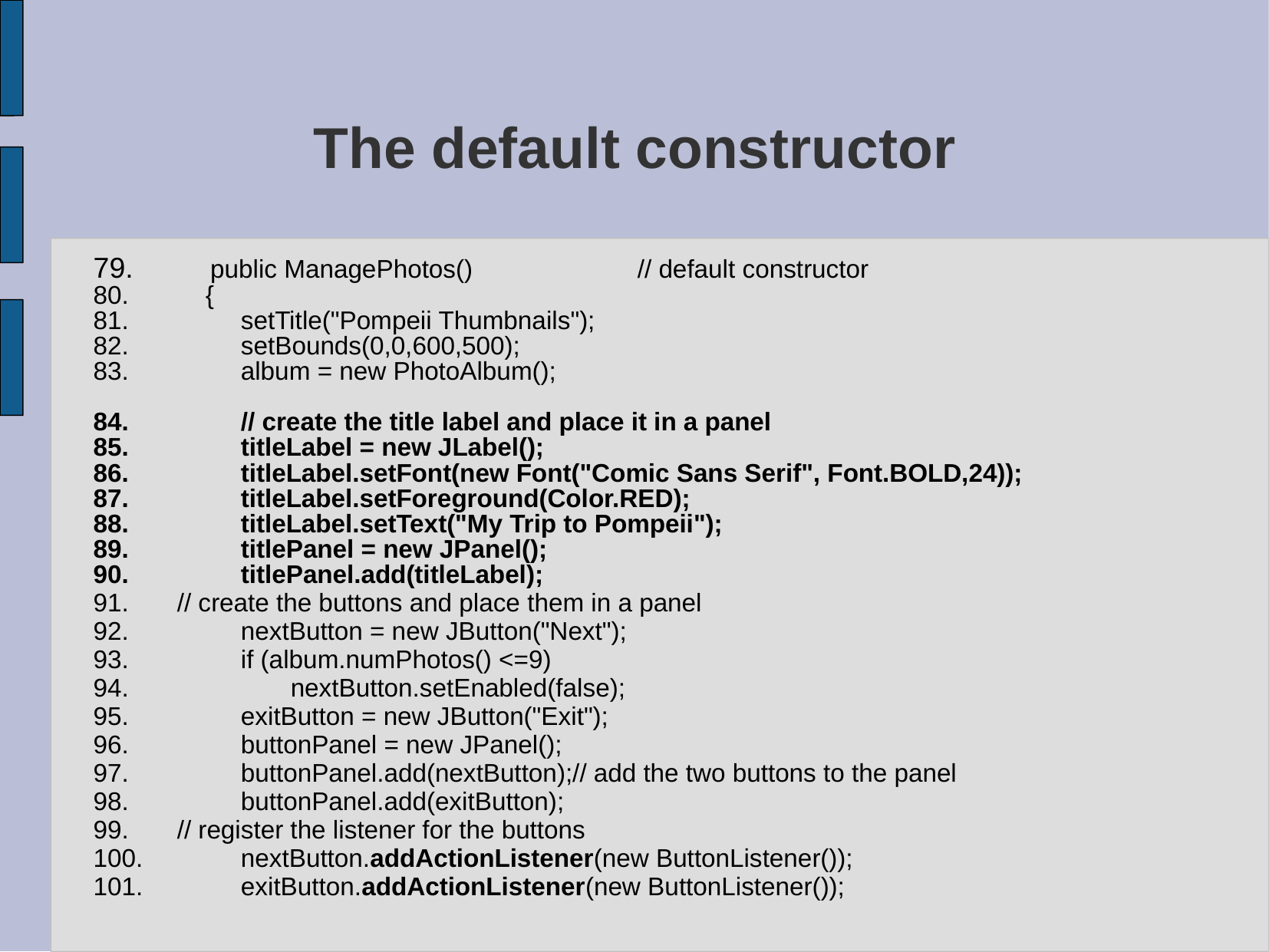

# The default constructor
     public ManagePhotos() 		 // default constructor
     {
          setTitle("Pompeii Thumbnails");
          setBounds(0,0,600,500);
          album = new PhotoAlbum();
          // create the title label and place it in a panel
          titleLabel = new JLabel();
          titleLabel.setFont(new Font("Comic Sans Serif", Font.BOLD,24));
          titleLabel.setForeground(Color.RED);
          titleLabel.setText("My Trip to Pompeii");
          titlePanel = new JPanel();
          titlePanel.add(titleLabel);
 // create the buttons and place them in a panel
          nextButton = new JButton("Next");
          if (album.numPhotos() <=9)
                 nextButton.setEnabled(false);
          exitButton = new JButton("Exit");
          buttonPanel = new JPanel();
          buttonPanel.add(nextButton);// add the two buttons to the panel
          buttonPanel.add(exitButton);
 // register the listener for the buttons
          nextButton.addActionListener(new ButtonListener());
          exitButton.addActionListener(new ButtonListener());